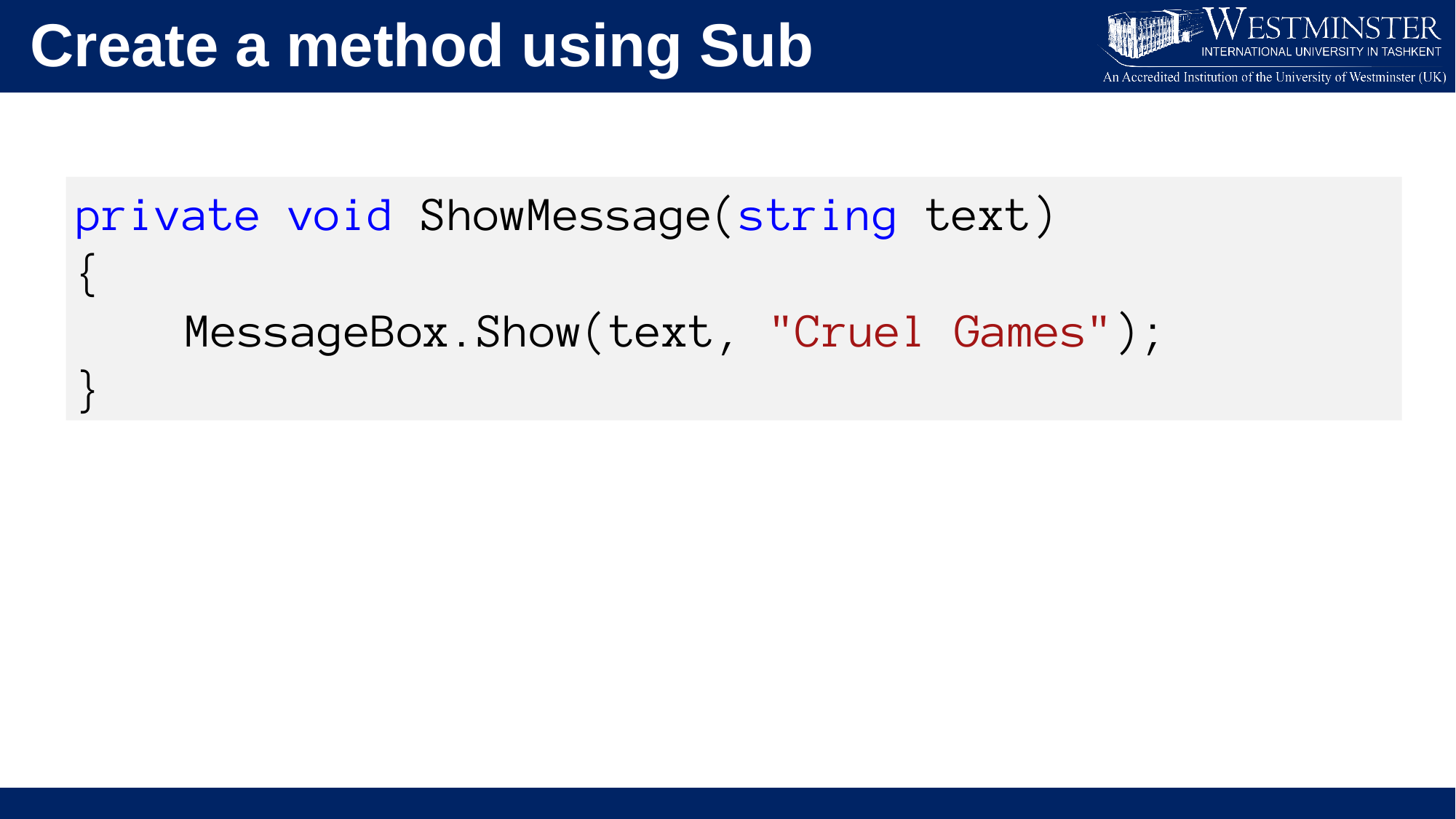

Create a method using Sub
private void ShowMessage(string text)
{
	MessageBox.Show(text, "Cruel Games");
}